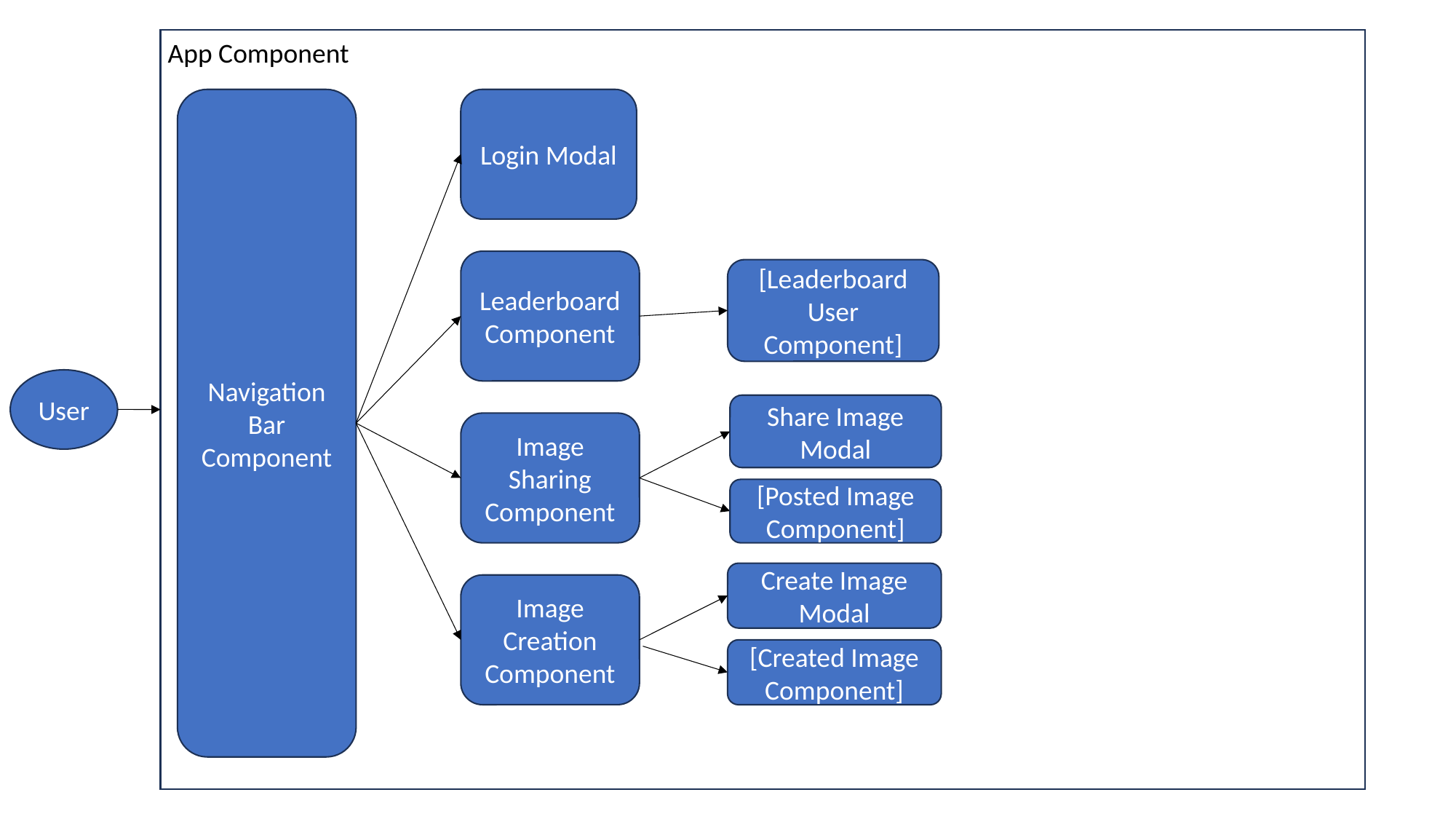

App Component

Navigation Bar Component
Login Modal
Leaderboard
Component
[Leaderboard User Component]
User
Share Image Modal
Image Sharing Component
[Posted Image Component]
Create Image Modal
Image Creation
Component
[Created Image Component]